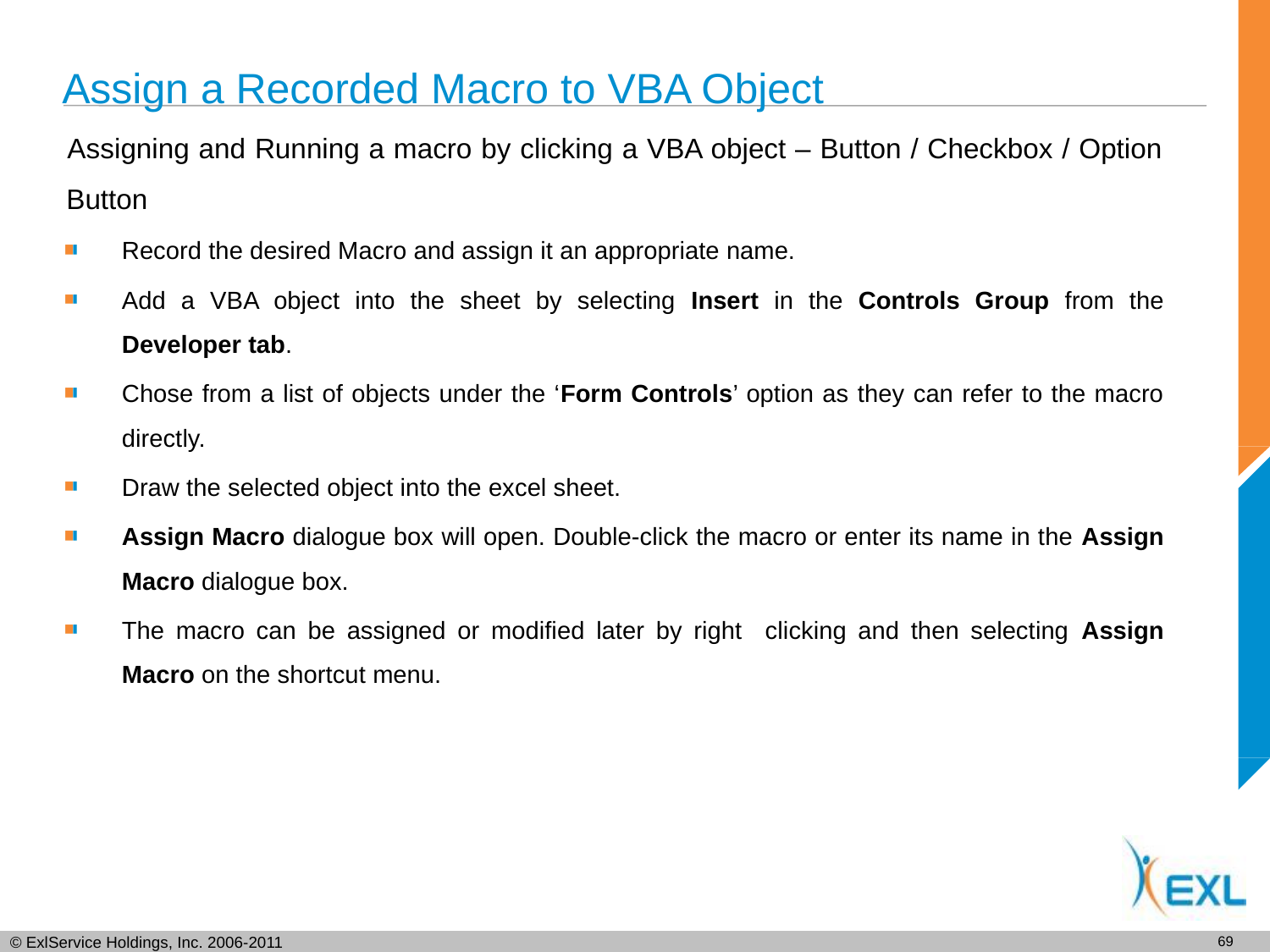

# Assign a Recorded Macro to VBA Object
Assigning and Running a macro by clicking a VBA object – Button / Checkbox / Option Button
Record the desired Macro and assign it an appropriate name.
Add a VBA object into the sheet by selecting Insert in the Controls Group from the Developer tab.
Chose from a list of objects under the ‘Form Controls’ option as they can refer to the macro directly.
Draw the selected object into the excel sheet.
Assign Macro dialogue box will open. Double-click the macro or enter its name in the Assign Macro dialogue box.
The macro can be assigned or modified later by right  clicking and then selecting Assign Macro on the shortcut menu.

69